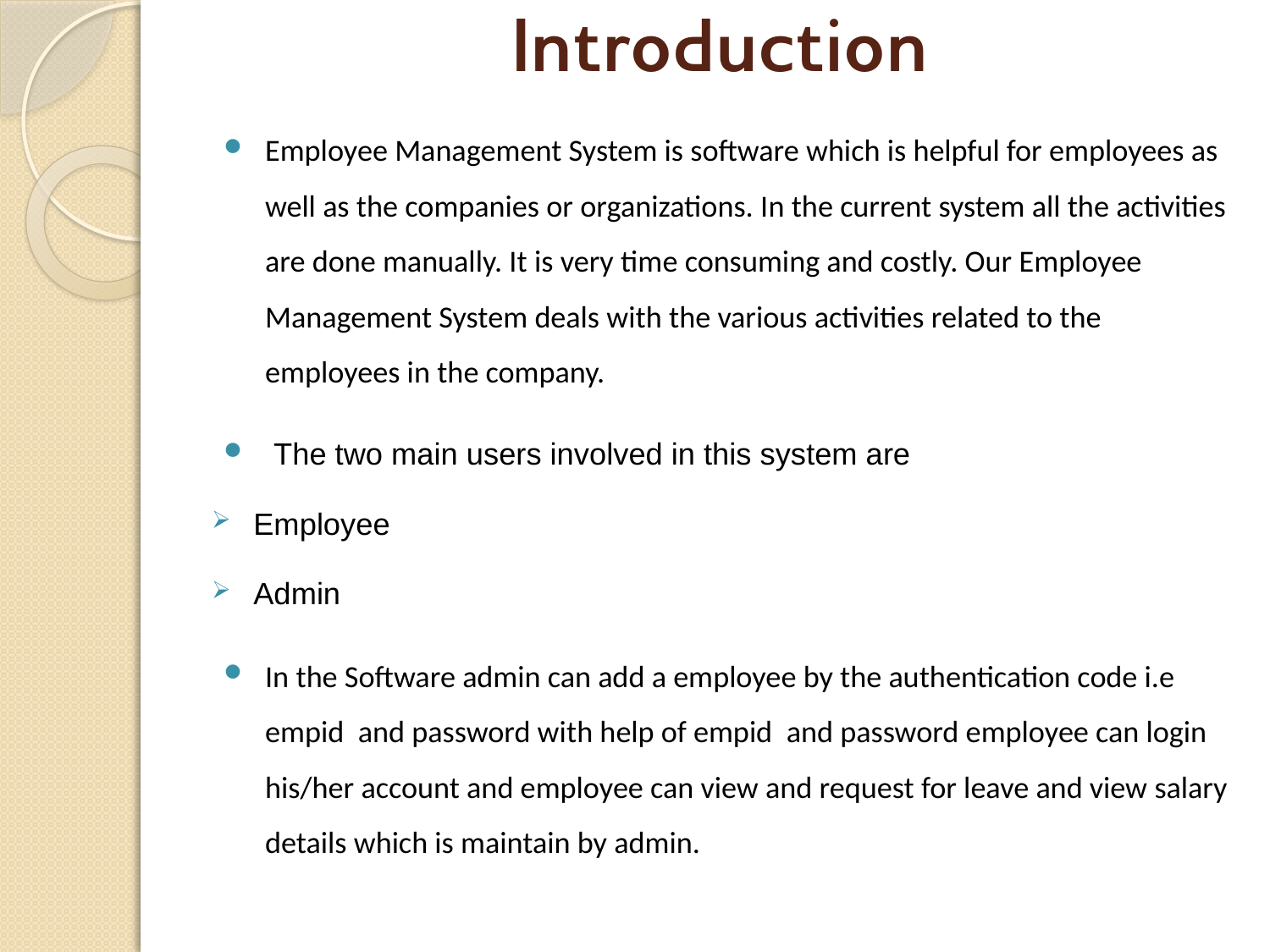

# Introduction
Employee Management System is software which is helpful for employees as well as the companies or organizations. In the current system all the activities are done manually. It is very time consuming and costly. Our Employee Management System deals with the various activities related to the employees in the company.
 The two main users involved in this system are
Employee
Admin
In the Software admin can add a employee by the authentication code i.e empid  and password with help of empid  and password employee can login his/her account and employee can view and request for leave and view salary details which is maintain by admin.